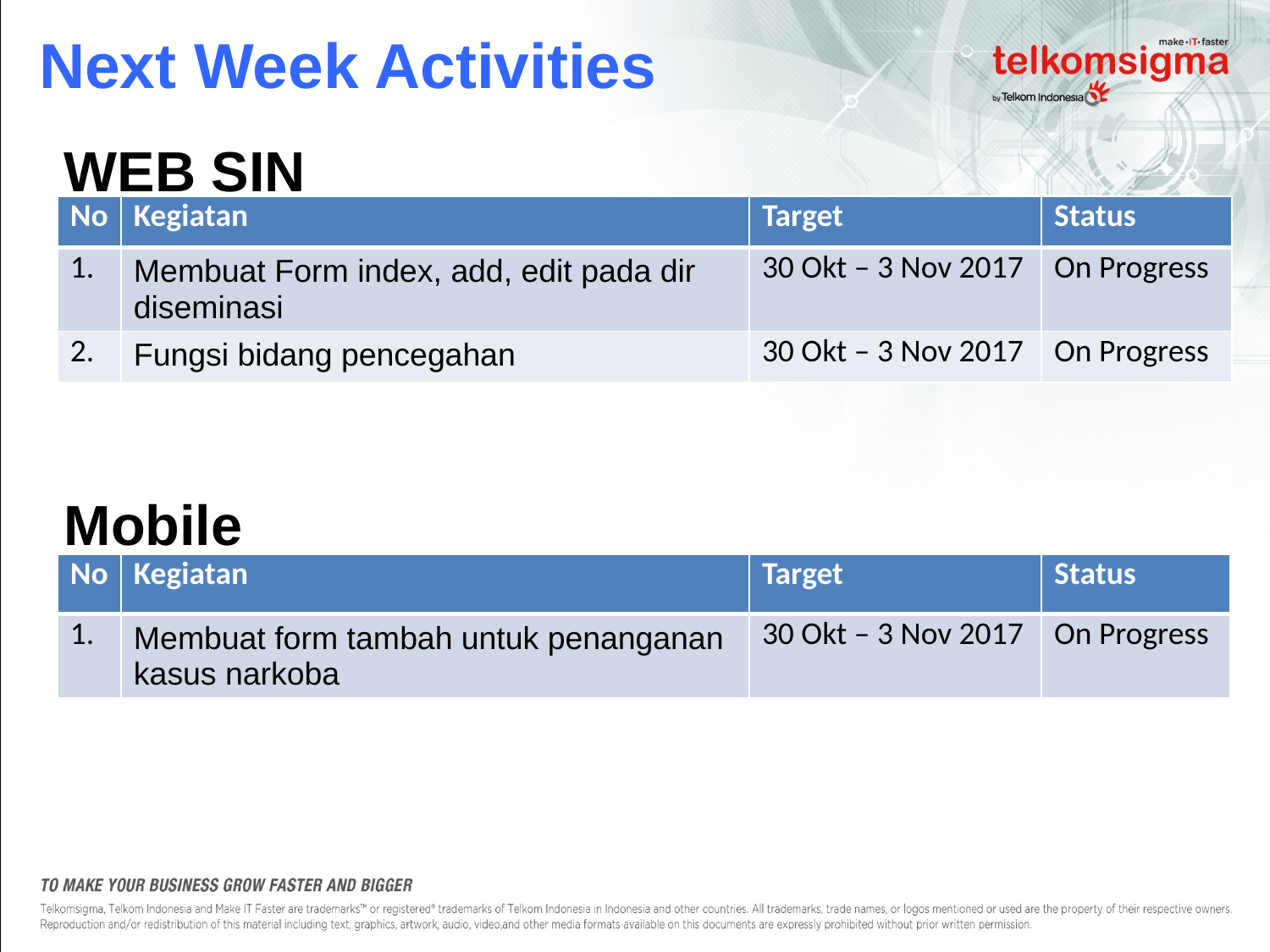

Next Week Activities
 WEB SIN
| No | Kegiatan | Target | Status |
| --- | --- | --- | --- |
| 1. | Membuat Form index, add, edit pada dir diseminasi | 30 Okt – 3 Nov 2017 | On Progress |
| 2. | Fungsi bidang pencegahan | 30 Okt – 3 Nov 2017 | On Progress |

 Mobile
| No | Kegiatan | Target | Status |
| --- | --- | --- | --- |
| 1. | Membuat form tambah untuk penanganan kasus narkoba | 30 Okt – 3 Nov 2017 | On Progress |